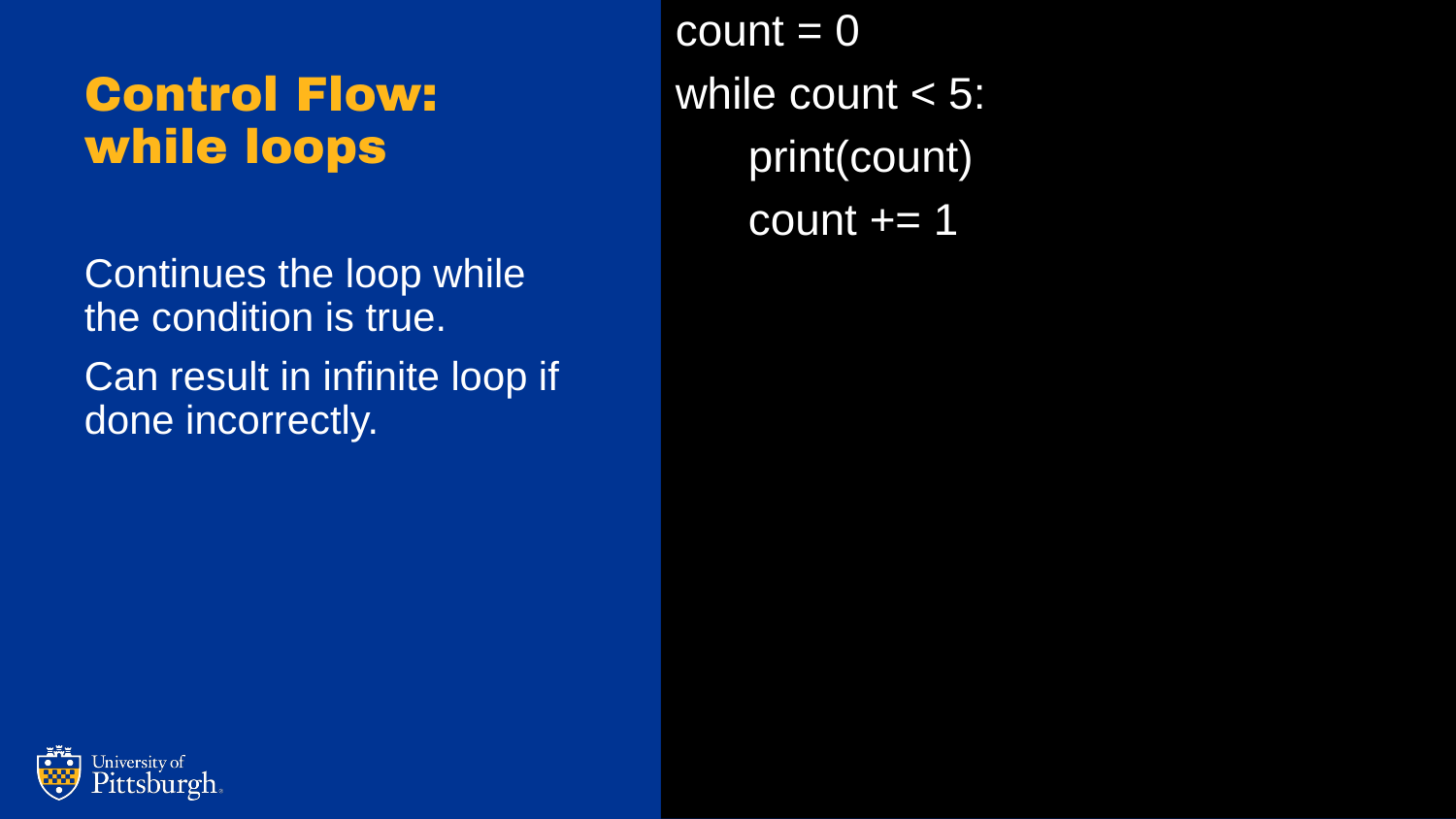

count = 0
while count < 5:
print(count)
count += 1
# Control Flow: while loops
Continues the loop while the condition is true.
Can result in infinite loop if done incorrectly.